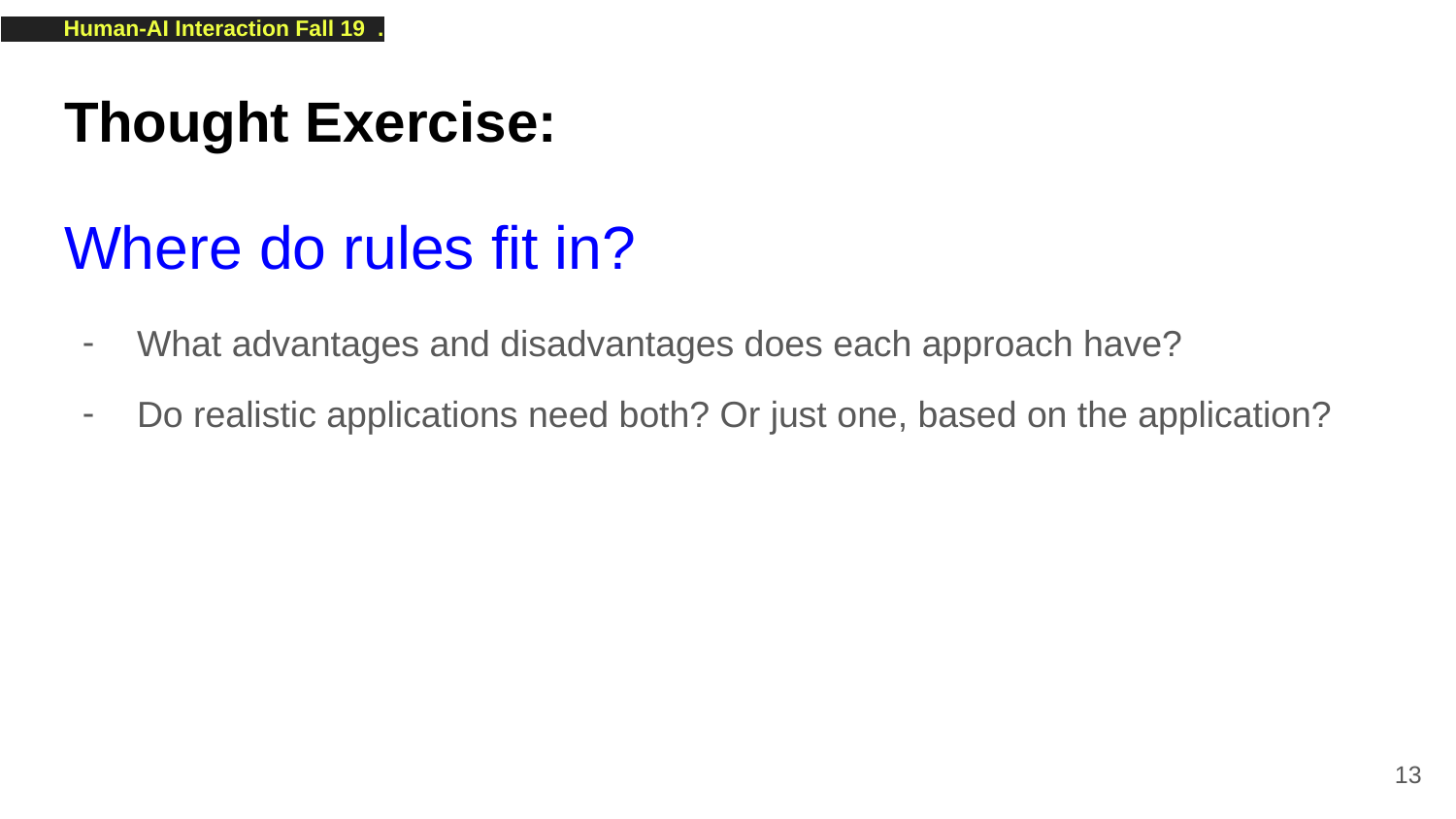

# Thought Exercise:
Where do rules fit in?
What advantages and disadvantages does each approach have?
Do realistic applications need both? Or just one, based on the application?

13